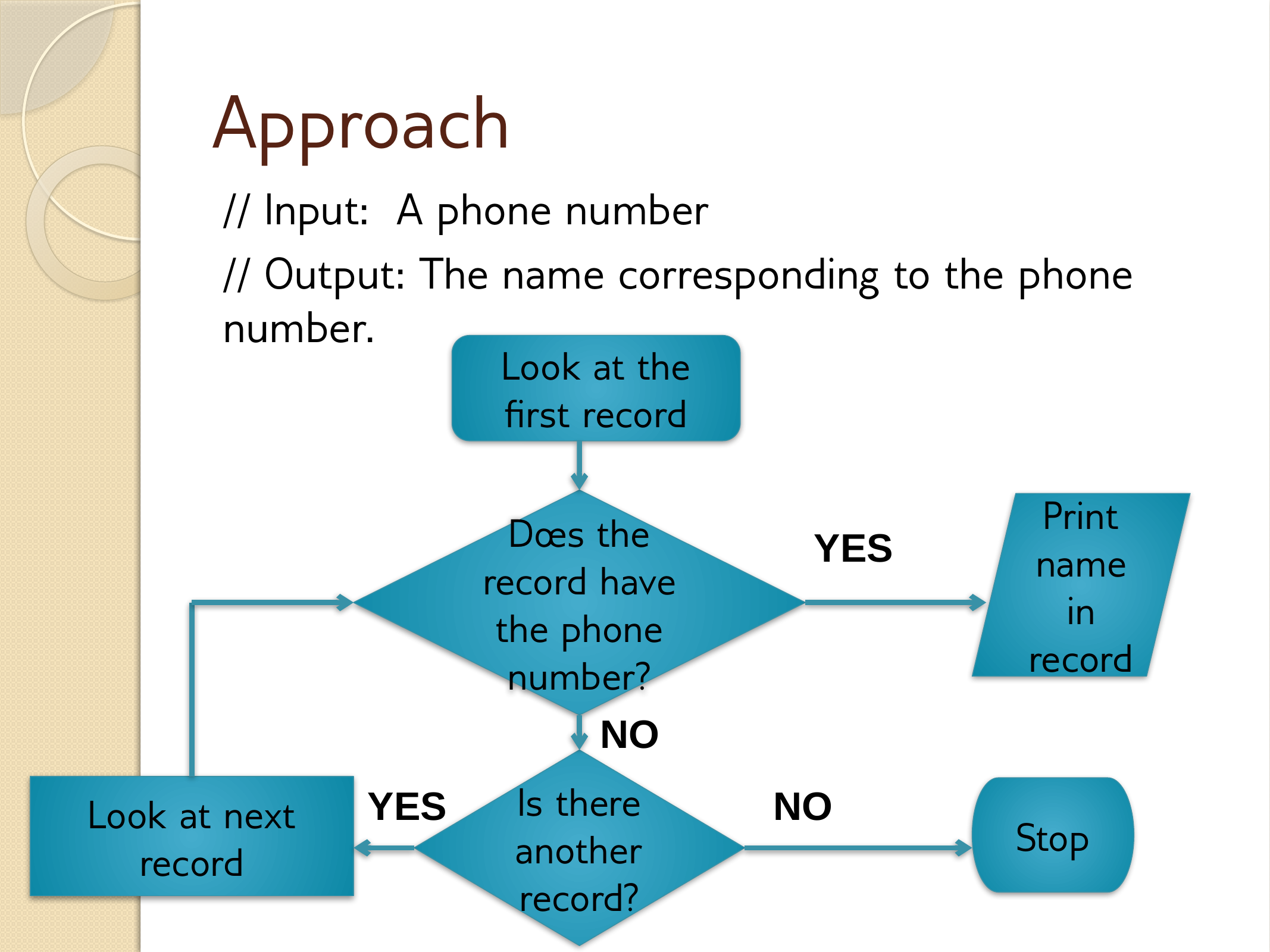

# Approach
// Input:  A phone number
// Output: The name corresponding to the phone number.
Look at the first record
Does the record have the phone number?
Print name in record
YES
NO
Is there another record?
YES
NO
Look at next record
Stop